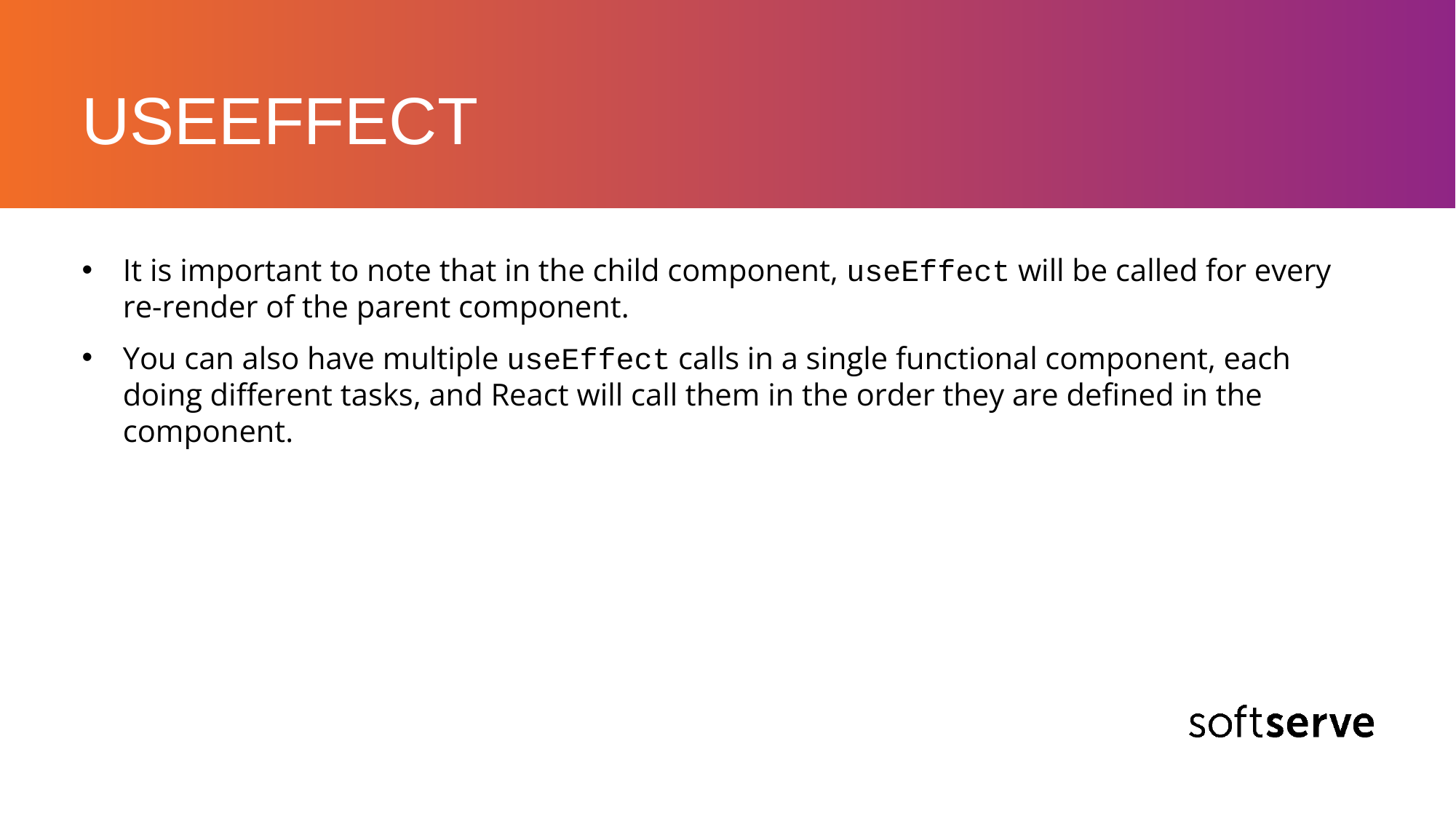

# USEEFFECT
It is important to note that in the child component, useEffect will be called for every re-render of the parent component.
You can also have multiple useEffect calls in a single functional component, each doing different tasks, and React will call them in the order they are defined in the component.